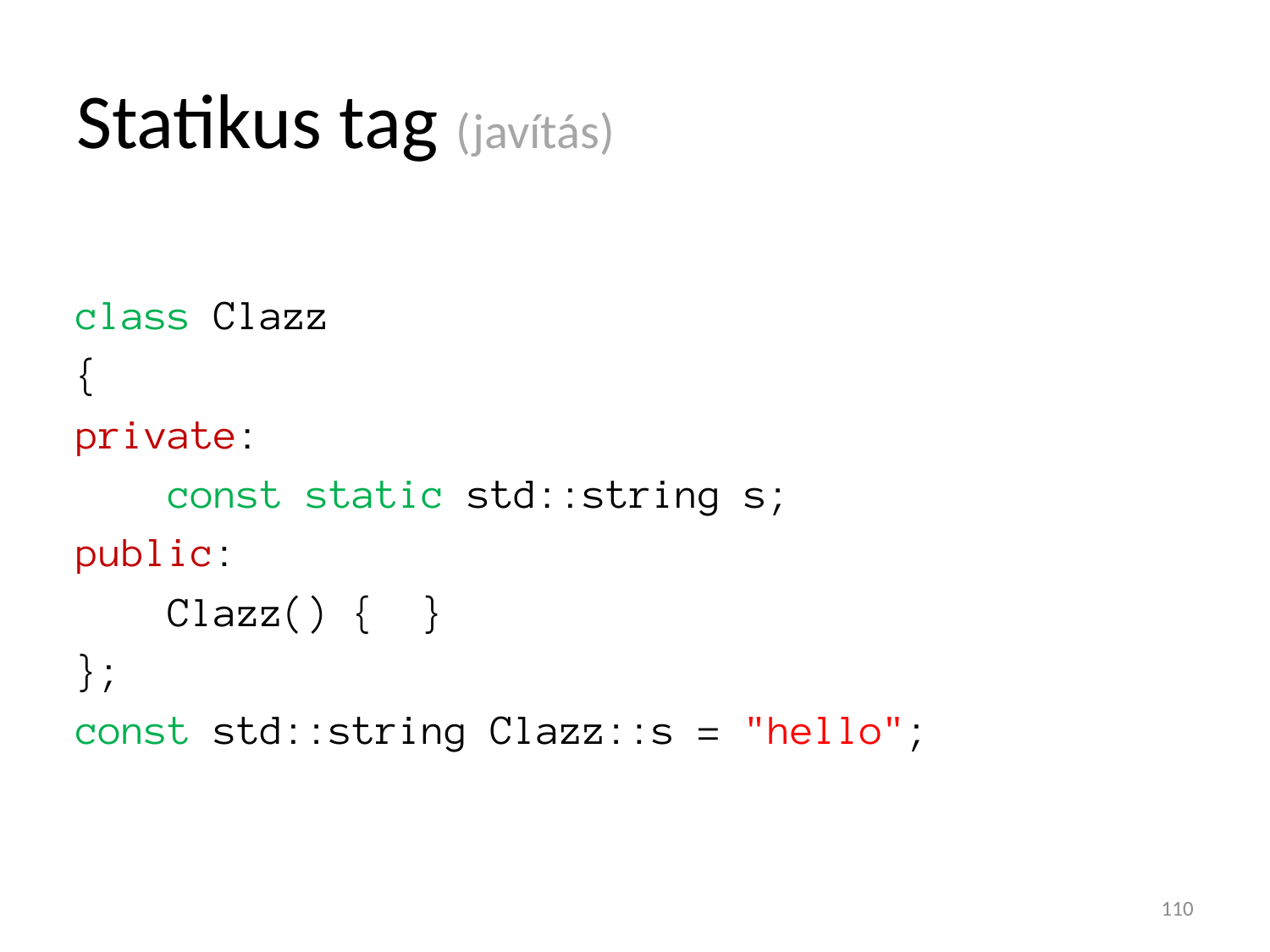

# Statikus tag (javítás)

class Clazz
{
private:
    const static std::string s;
public:
    Clazz() {  }
};
const std::string Clazz::s = "hello";
110